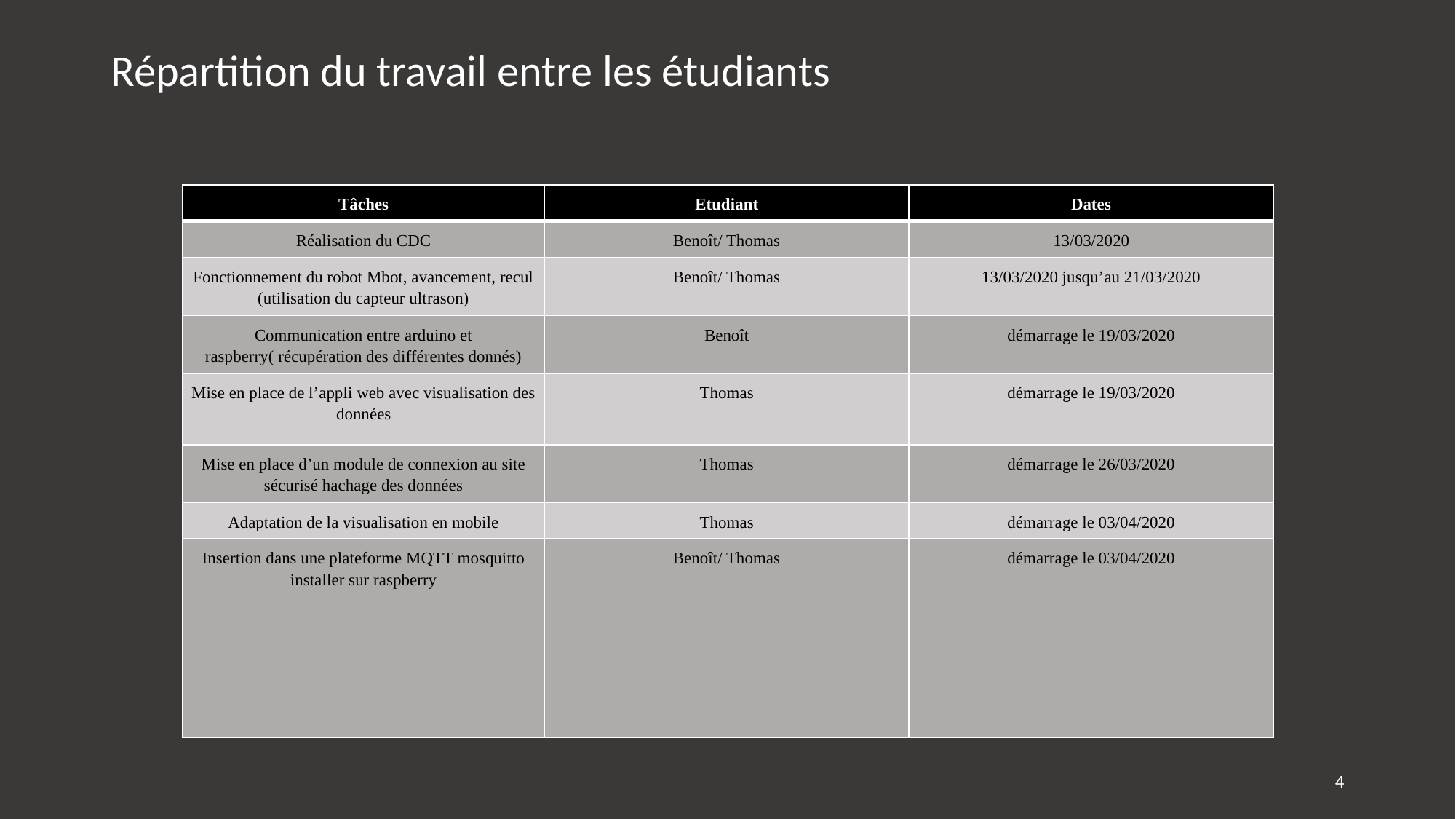

# Répartition du travail entre les étudiants
| Tâches | Etudiant | Dates |
| --- | --- | --- |
| Réalisation du CDC | Benoît/ Thomas | 13/03/2020 |
| Fonctionnement du robot Mbot, avancement, recul (utilisation du capteur ultrason) | Benoît/ Thomas | 13/03/2020 jusqu’au 21/03/2020 |
| Communication entre arduino et raspberry( récupération des différentes donnés) | Benoît | démarrage le 19/03/2020 |
| Mise en place de l’appli web avec visualisation des données | Thomas | démarrage le 19/03/2020 |
| Mise en place d’un module de connexion au site sécurisé hachage des données | Thomas | démarrage le 26/03/2020 |
| Adaptation de la visualisation en mobile | Thomas | démarrage le 03/04/2020 |
| Insertion dans une plateforme MQTT mosquitto installer sur raspberry | Benoît/ Thomas | démarrage le 03/04/2020 |
4